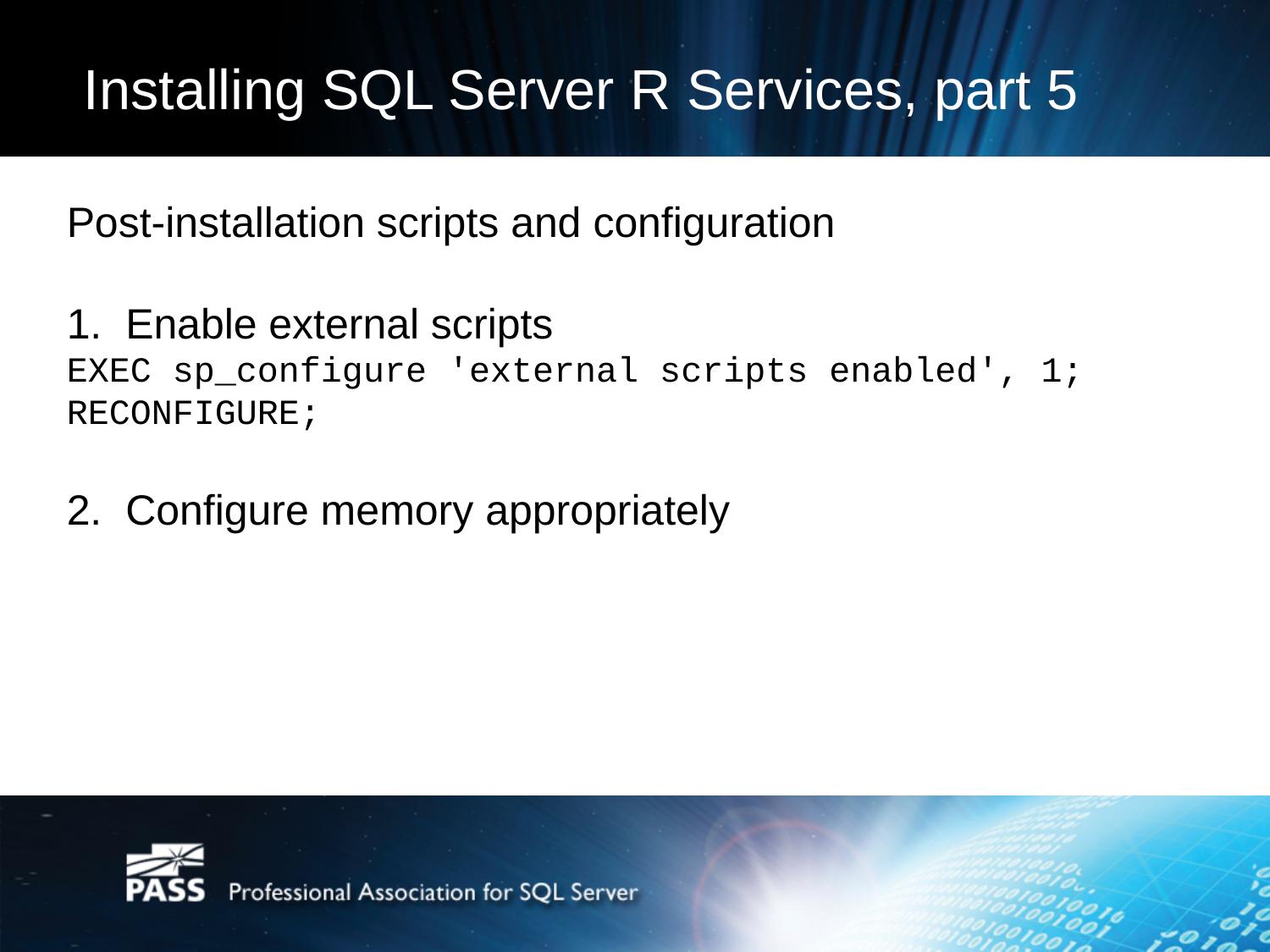

# Installing SQL Server R Services, part 5
Post-installation scripts and configuration

1.  Enable external scripts
EXEC sp_configure 'external scripts enabled', 1;
RECONFIGURE;

2.  Configure memory appropriately